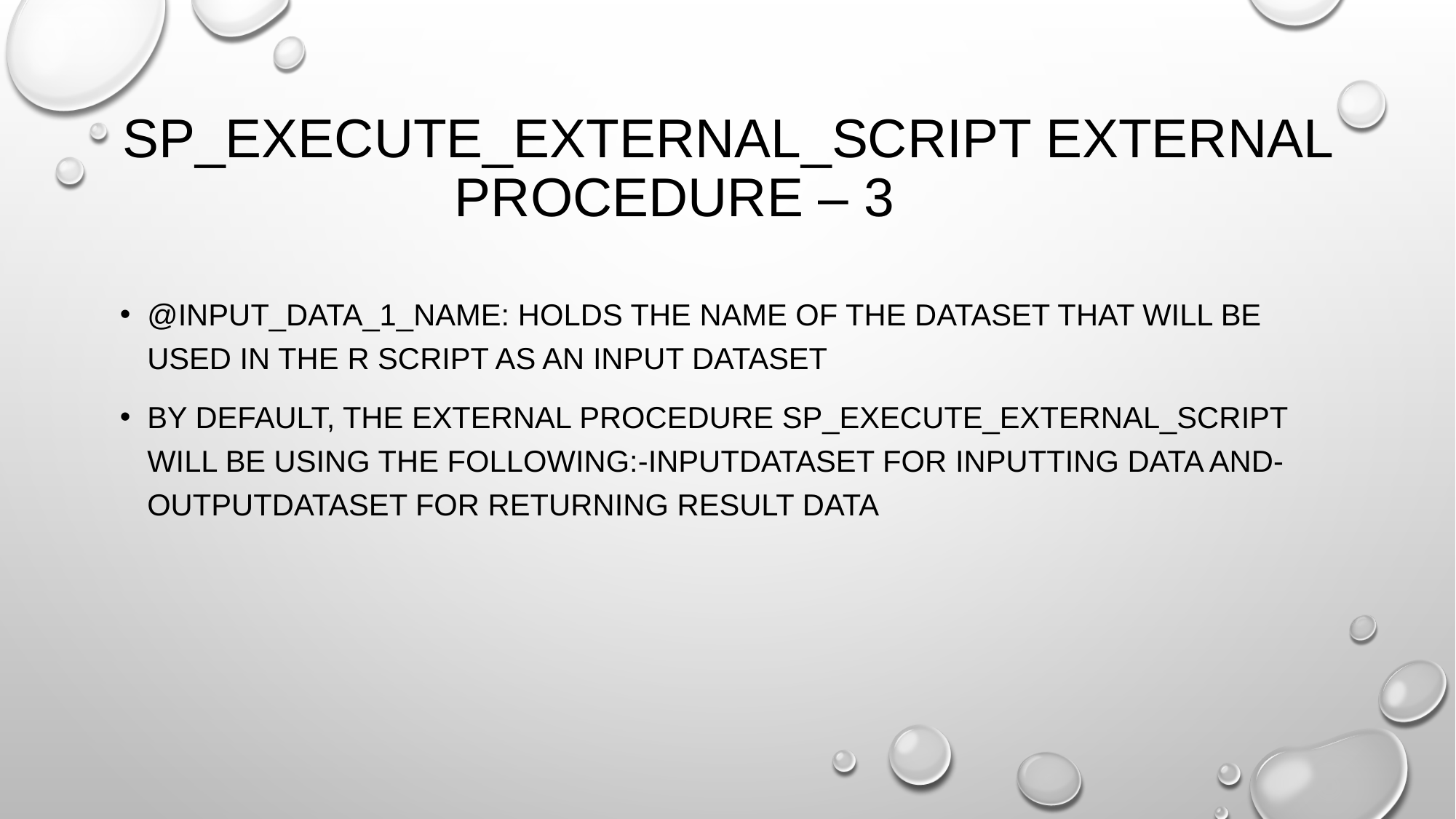

# sp_execute_external_script external procedure – 3
@input_data_1_name: holds the name of the dataset that will be used in the R script as an input dataset
By default, the external procedure sp_execute_external_script will be using the following:-InputDataSet for inputting data and-OutputDataSet for returning result data